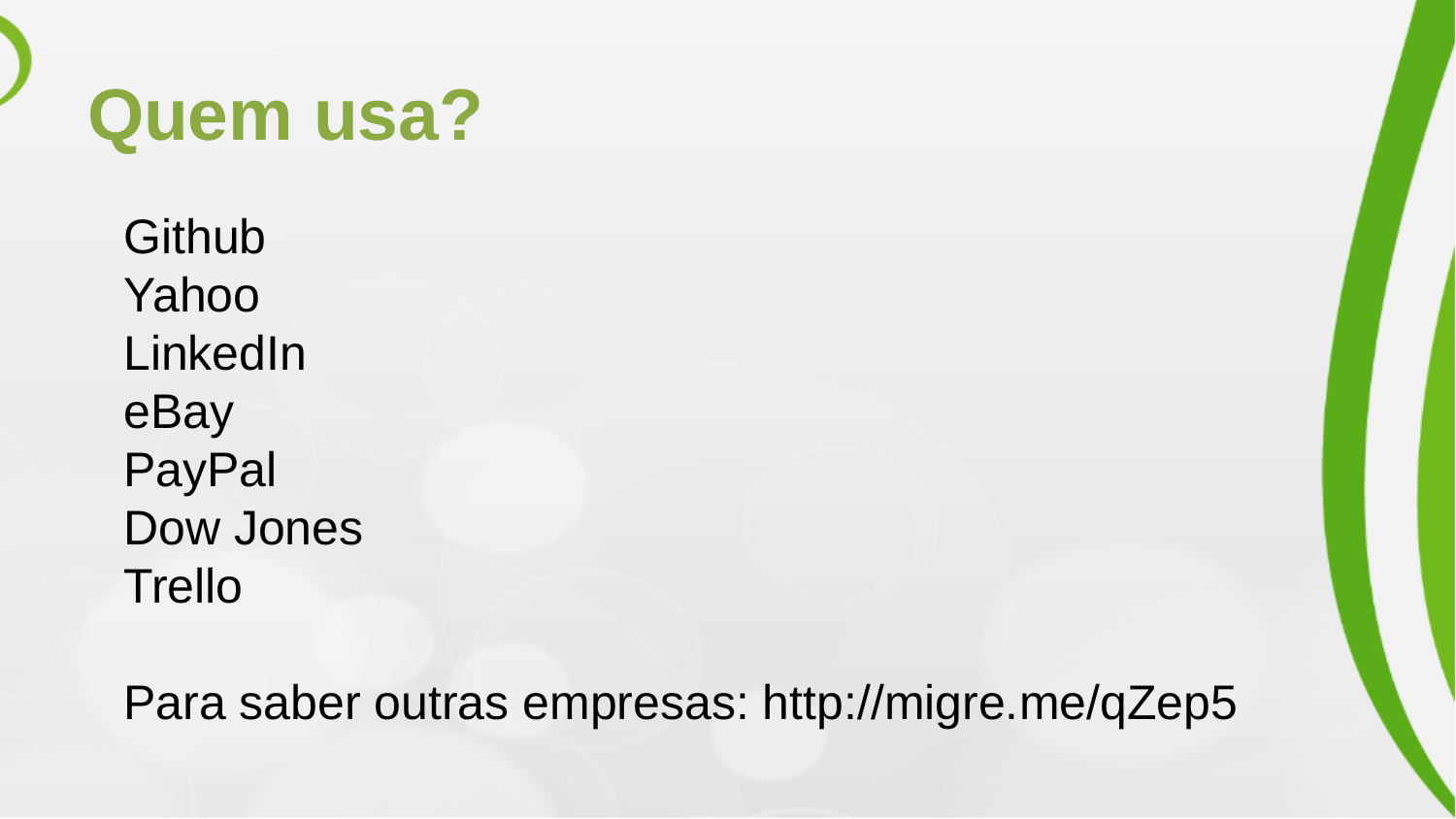

# Quem usa?
Github
Yahoo
LinkedIn
eBay
PayPal
Dow Jones
Trello

Para saber outras empresas: http://migre.me/qZep5